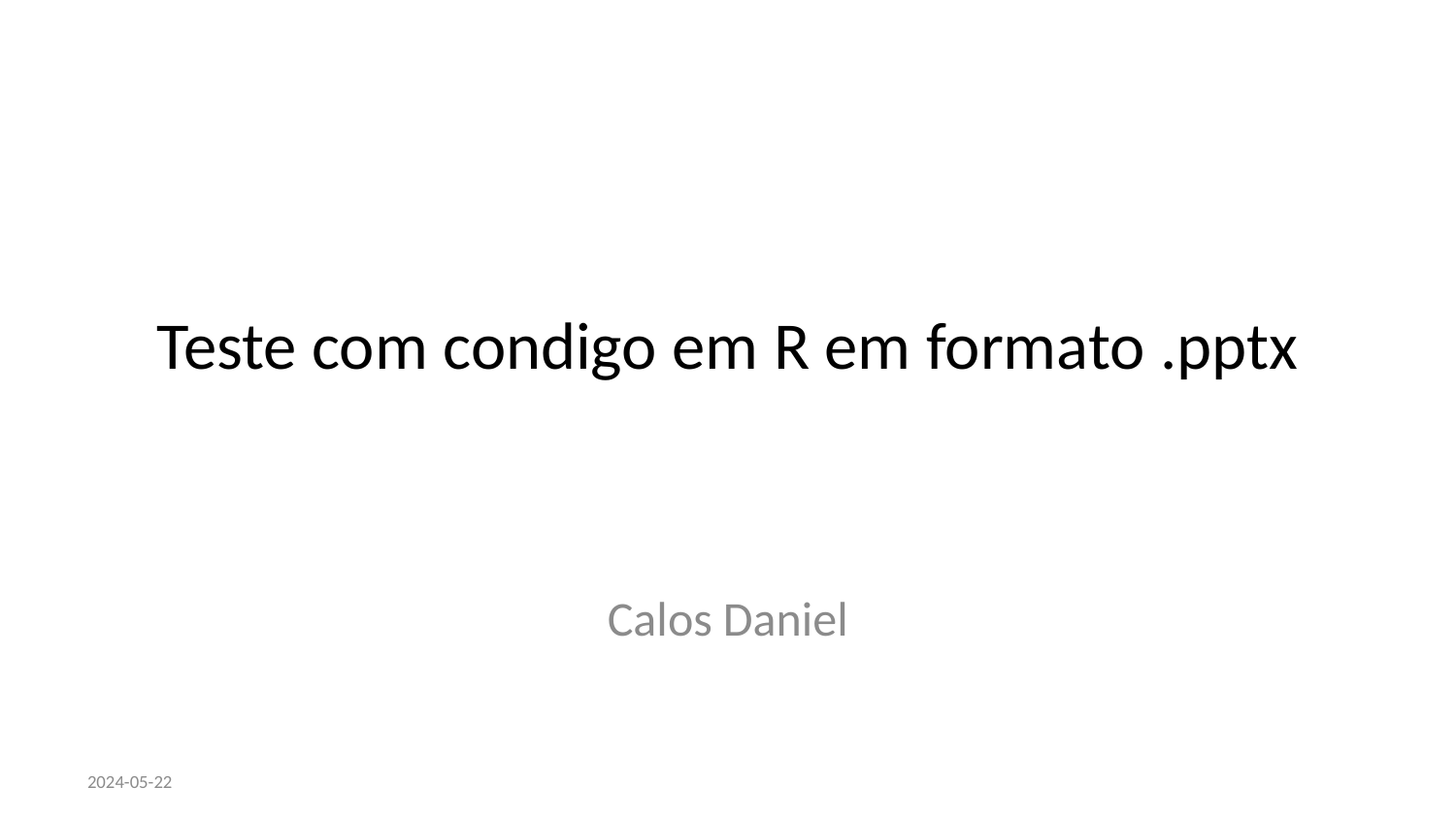

# Teste com condigo em R em formato .pptx
Calos Daniel
2024-05-22